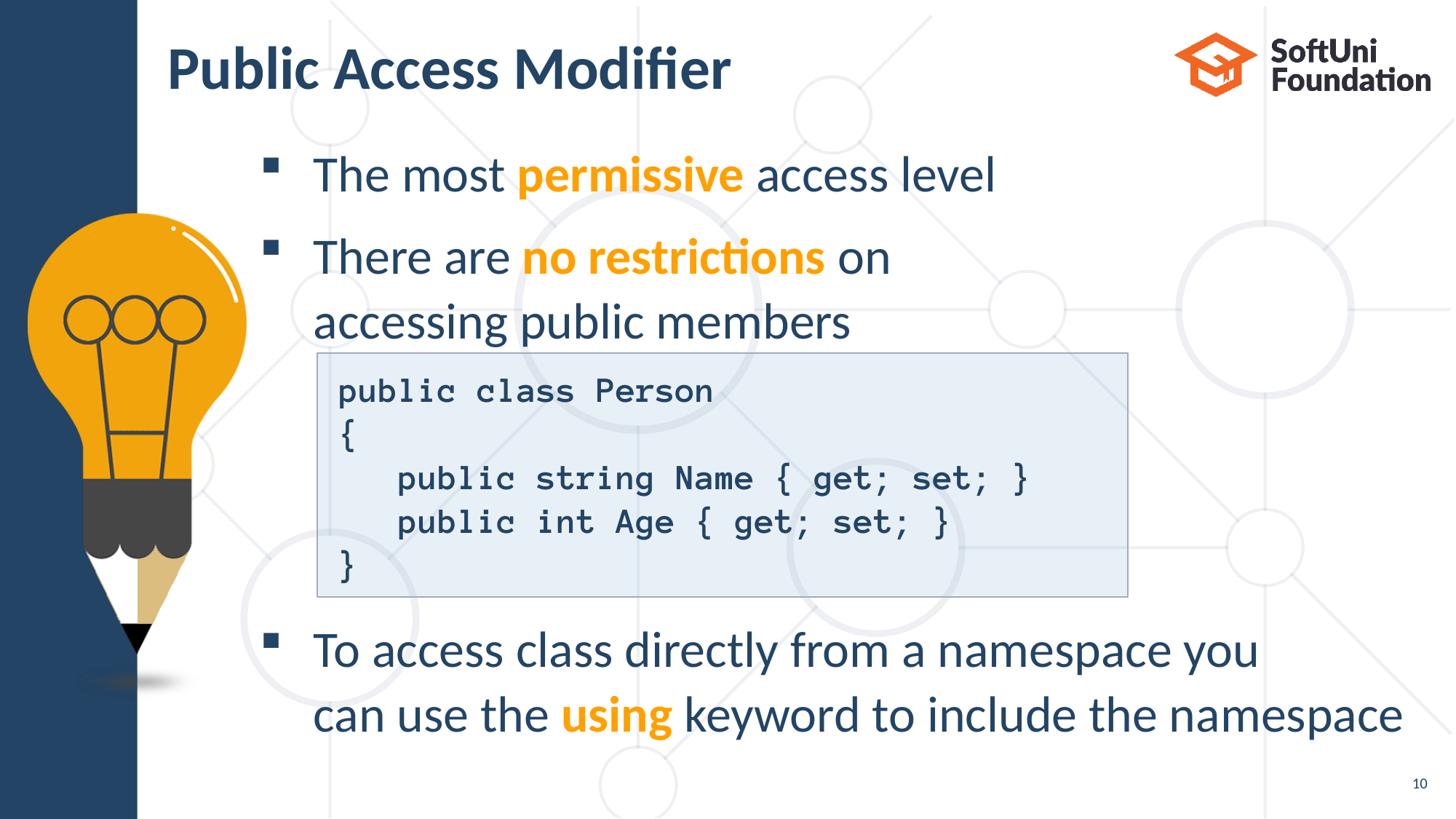

# Public Access Modifier
The most permissive access level
There are no restrictions on
accessing public members

To access class directly from a namespace you
can use the using keyword to include the namespace

public class Person
{
   public string Name { get; set; }
   public int Age { get; set; }
}
10